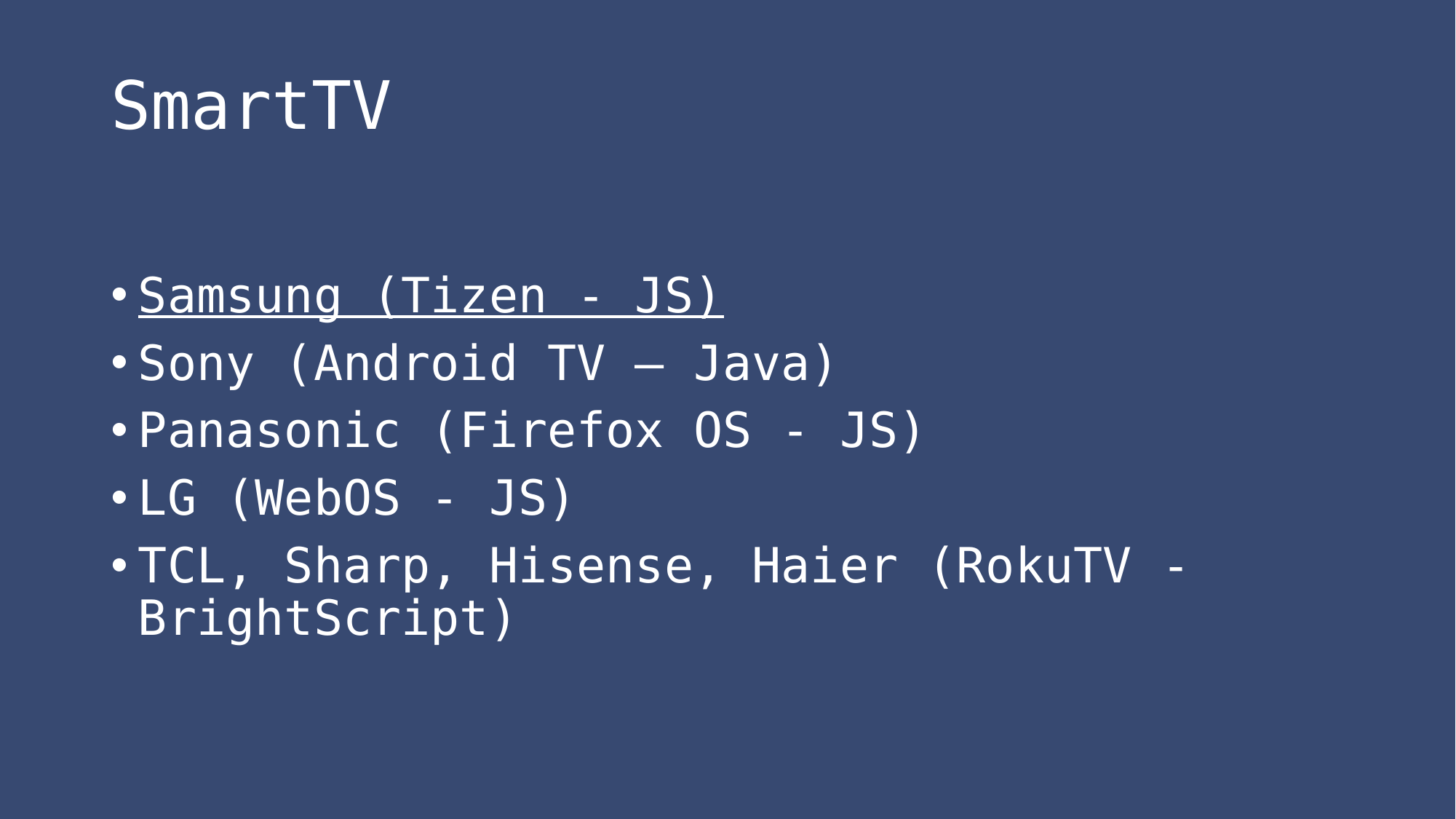

# SmartTV
Samsung (Tizen - JS)
Sony (Android TV – Java)
Panasonic (Firefox OS - JS)
LG (WebOS - JS)
TCL, Sharp, Hisense, Haier (RokuTV - BrightScript)